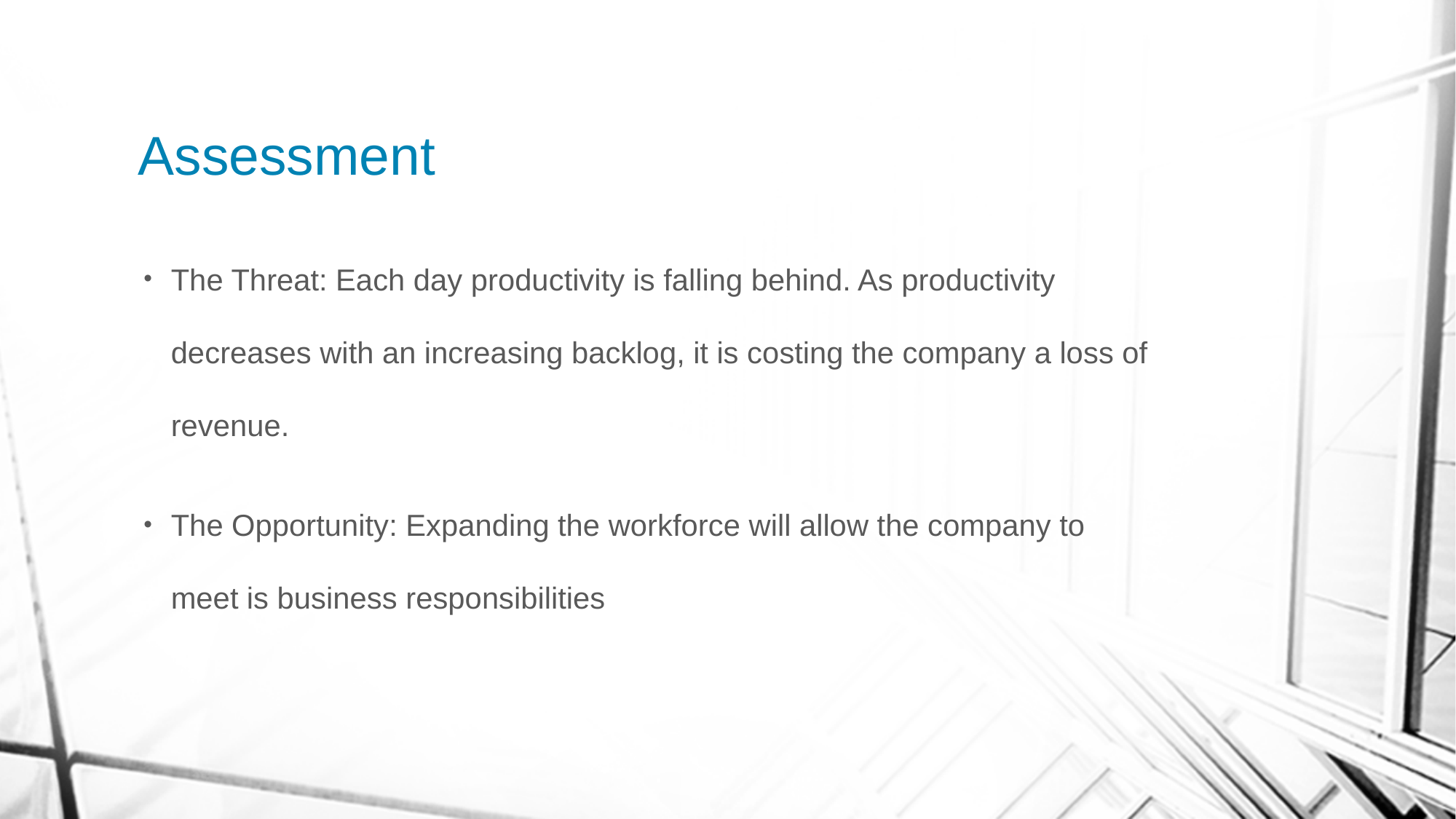

# Assessment
The Threat: Each day productivity is falling behind. As productivity decreases with an increasing backlog, it is costing the company a loss of revenue.
The Opportunity: Expanding the workforce will allow the company to meet is business responsibilities